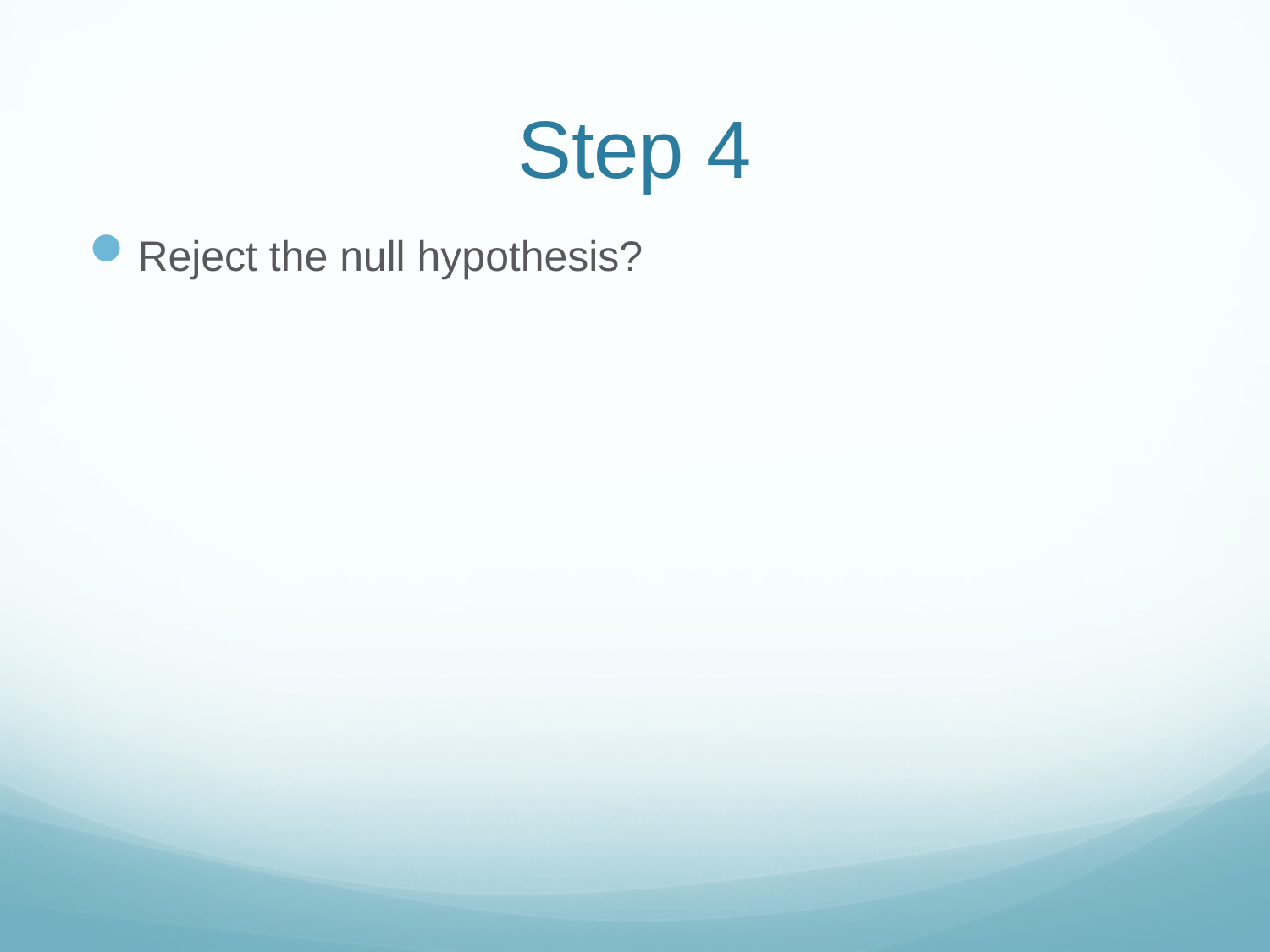

# Step 4
Reject the null hypothesis?